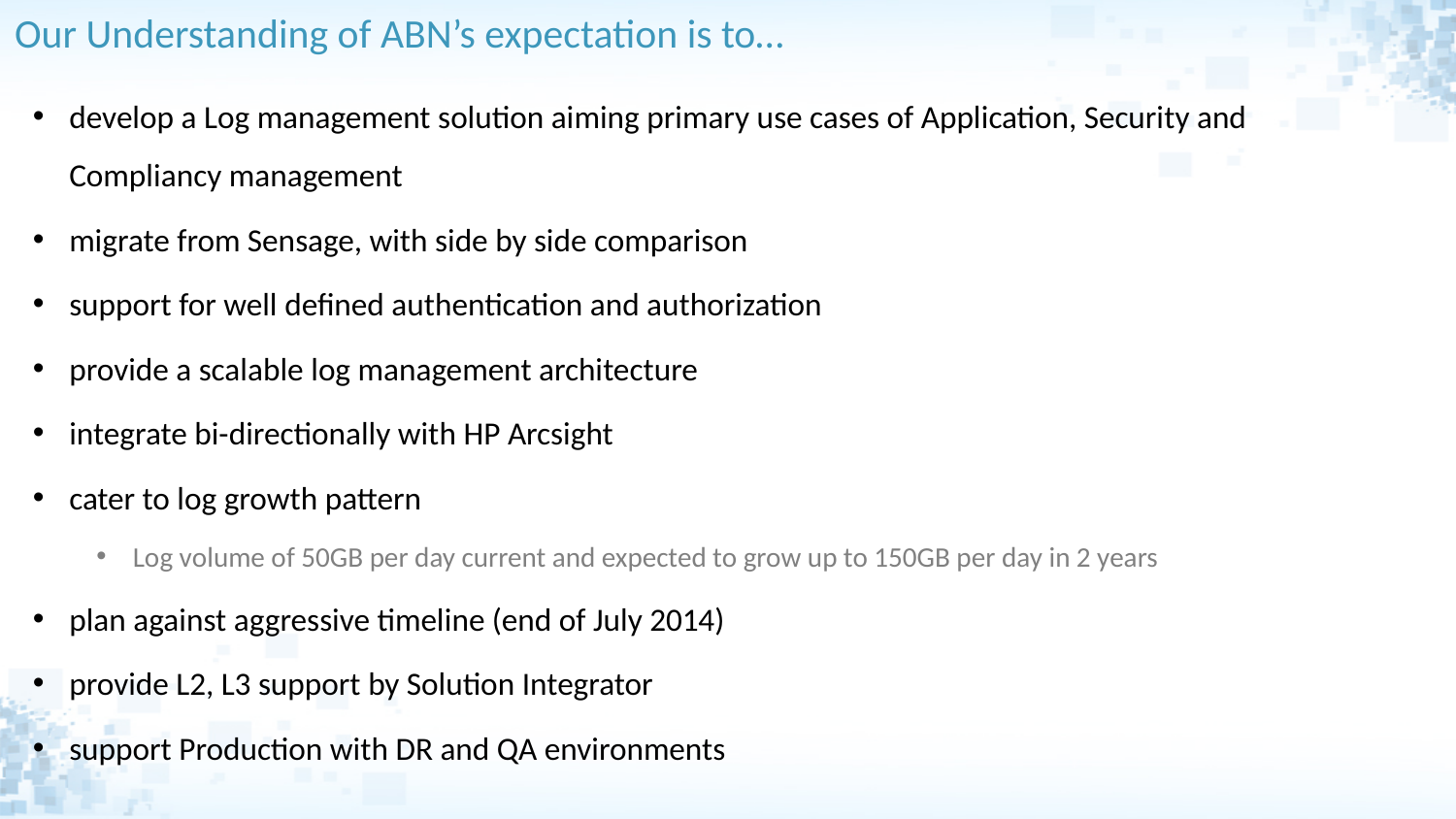

# Our Understanding of ABN’s expectation is to…
develop a Log management solution aiming primary use cases of Application, Security and Compliancy management
migrate from Sensage, with side by side comparison
support for well defined authentication and authorization
provide a scalable log management architecture
integrate bi-directionally with HP Arcsight
cater to log growth pattern
Log volume of 50GB per day current and expected to grow up to 150GB per day in 2 years
plan against aggressive timeline (end of July 2014)
provide L2, L3 support by Solution Integrator
support Production with DR and QA environments